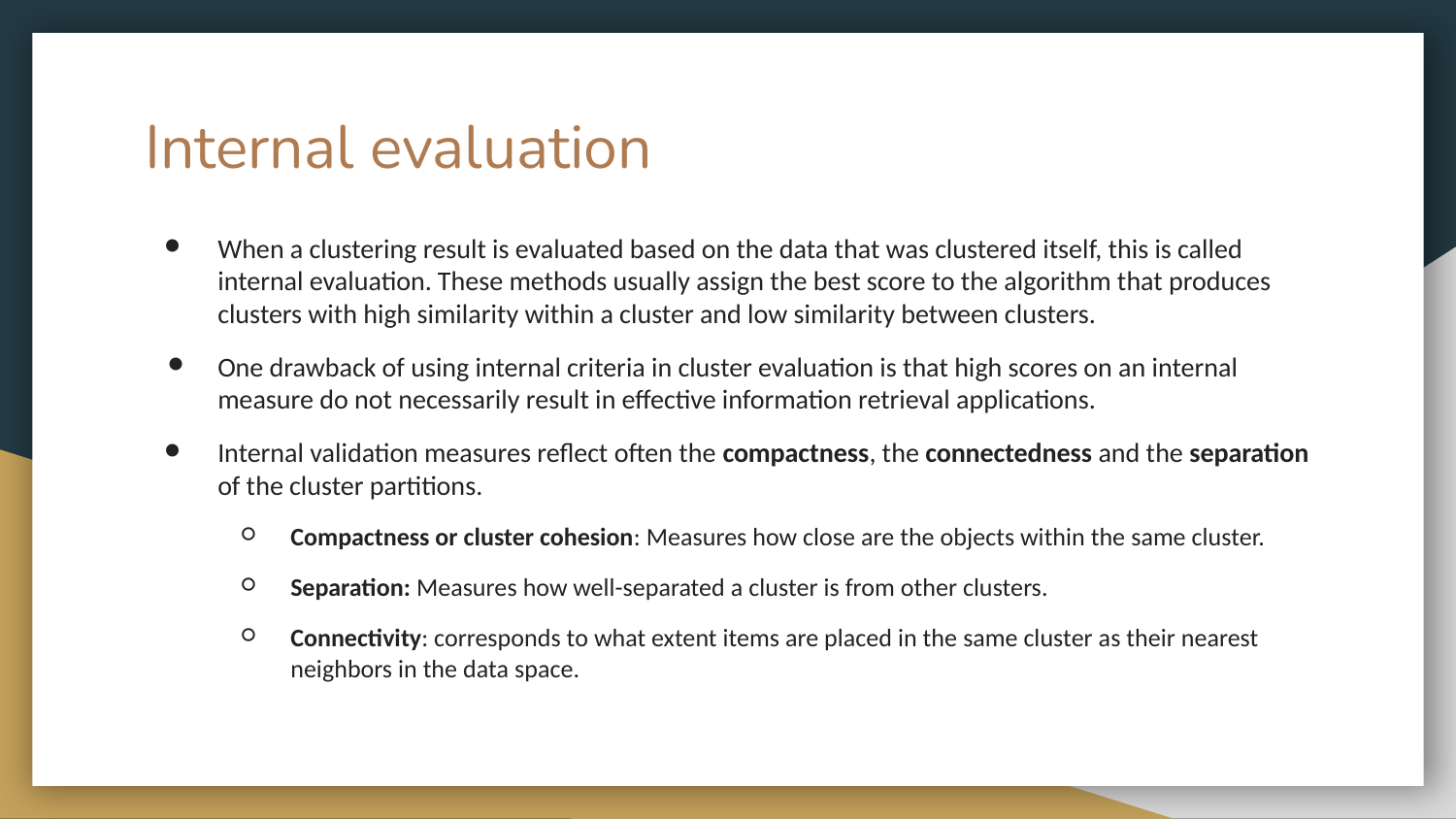

# Internal evaluation
When a clustering result is evaluated based on the data that was clustered itself, this is called internal evaluation. These methods usually assign the best score to the algorithm that produces clusters with high similarity within a cluster and low similarity between clusters.
One drawback of using internal criteria in cluster evaluation is that high scores on an internal measure do not necessarily result in effective information retrieval applications.
Internal validation measures reflect often the compactness, the connectedness and the separation of the cluster partitions.
Compactness or cluster cohesion: Measures how close are the objects within the same cluster.
Separation: Measures how well-separated a cluster is from other clusters.
Connectivity: corresponds to what extent items are placed in the same cluster as their nearest neighbors in the data space.